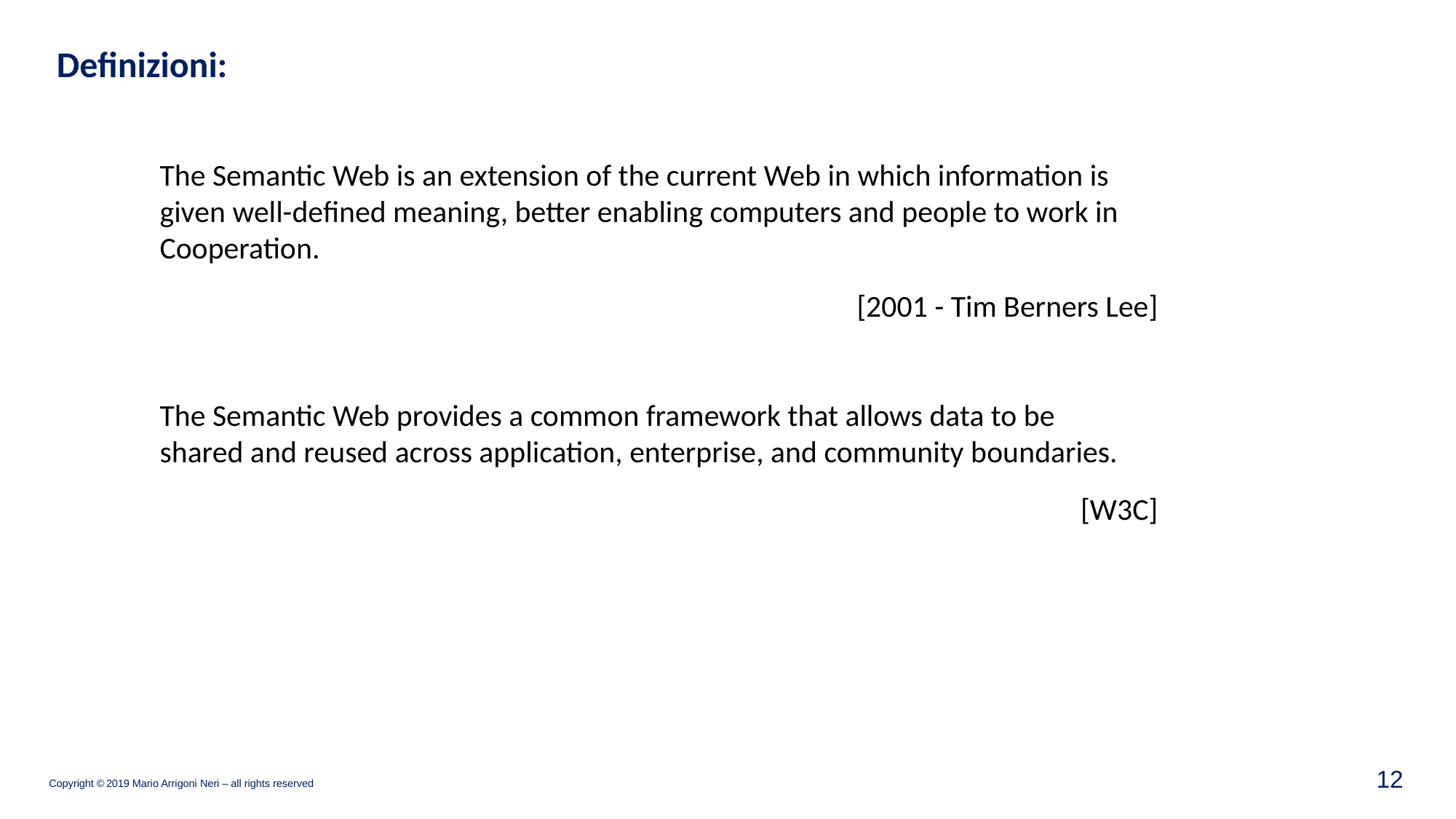

Definizioni:

The Semantic Web is an extension of the current Web in which information is
given well-deﬁned meaning, better enabling computers and people to work in
Cooperation.
[2001 - Tim Berners Lee]

The Semantic Web provides a common framework that allows data to be
shared and reused across application, enterprise, and community boundaries.
[W3C]

12